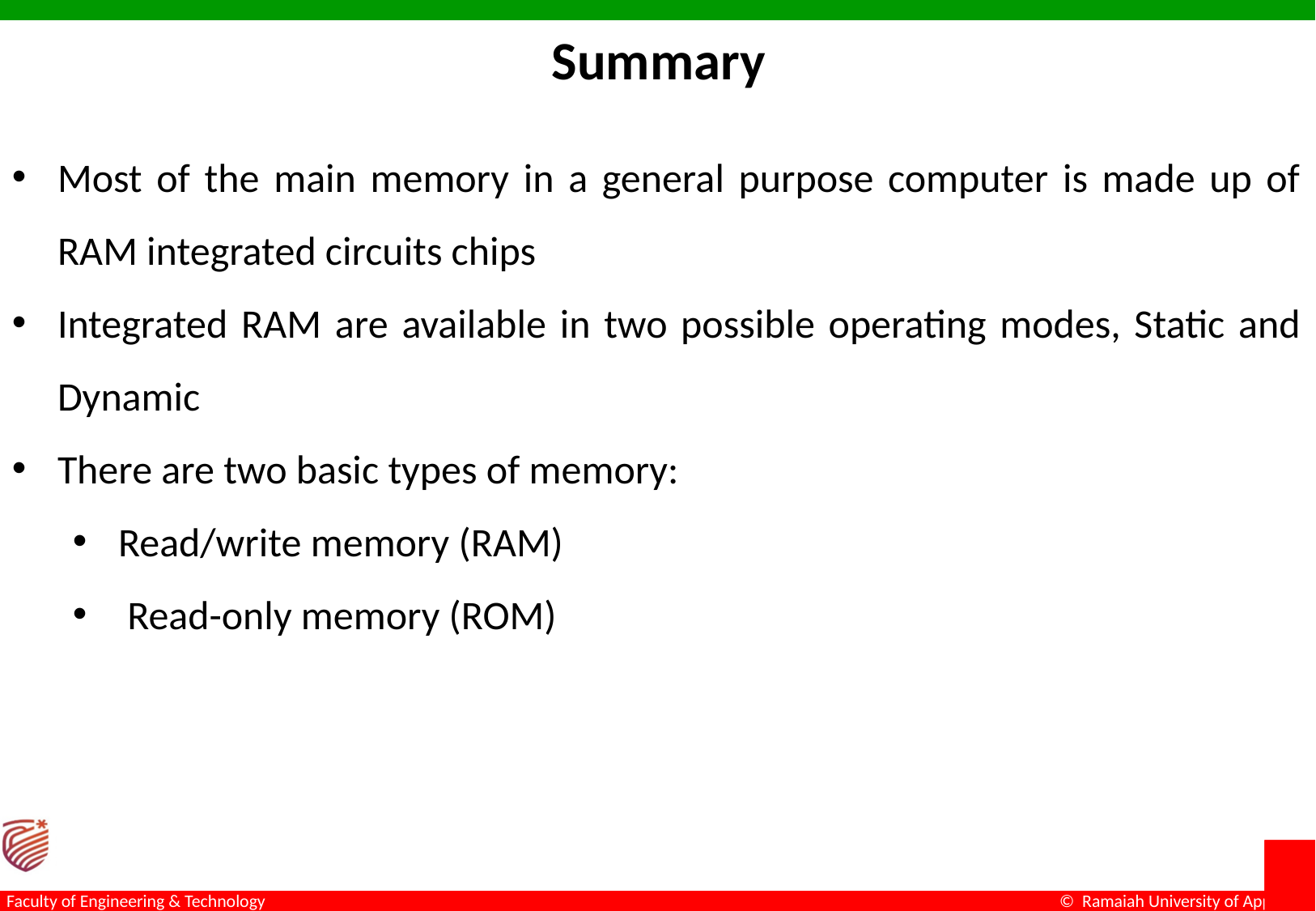

Summary
Most of the main memory in a general purpose computer is made up of RAM integrated circuits chips
Integrated RAM are available in two possible operating modes, Static and Dynamic
There are two basic types of memory:
Read/write memory (RAM)
 Read-only memory (ROM)